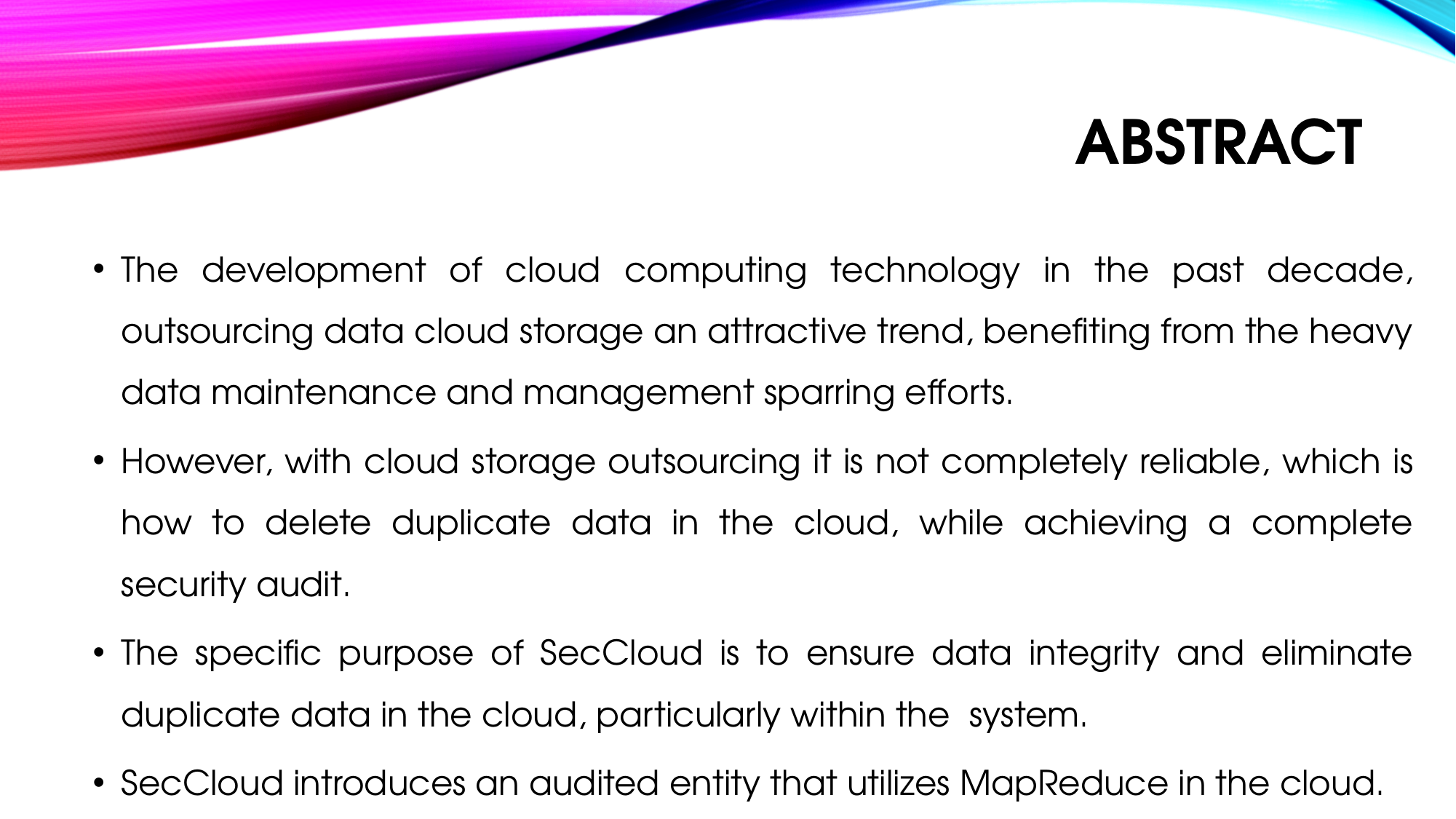

# ABSTRACT
The development of cloud computing technology in the past decade, outsourcing data cloud storage an attractive trend, benefiting from the heavy data maintenance and management sparring efforts.
However, with cloud storage outsourcing it is not completely reliable, which is how to delete duplicate data in the cloud, while achieving a complete security audit.
The specific purpose of SecCloud is to ensure data integrity and eliminate duplicate data in the cloud, particularly within the  system.
SecCloud introduces an audited entity that utilizes MapReduce in the cloud.